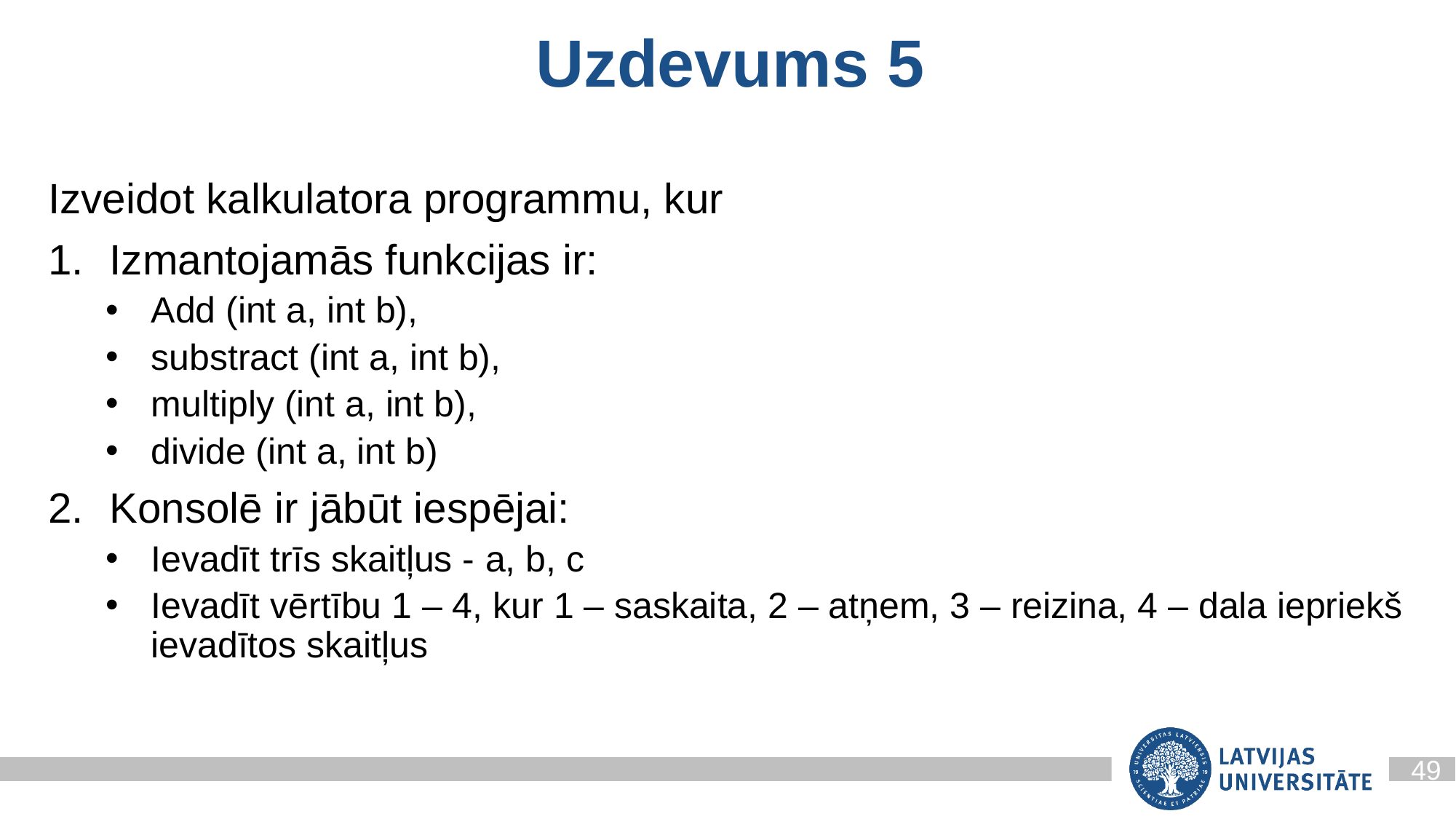

Uzdevums 5
Izveidot kalkulatora programmu, kur
Izmantojamās funkcijas ir:
Add (int a, int b),
substract (int a, int b),
multiply (int a, int b),
divide (int a, int b)
Konsolē ir jābūt iespējai:
Ievadīt trīs skaitļus - a, b, c
Ievadīt vērtību 1 – 4, kur 1 – saskaita, 2 – atņem, 3 – reizina, 4 – dala iepriekš ievadītos skaitļus
49